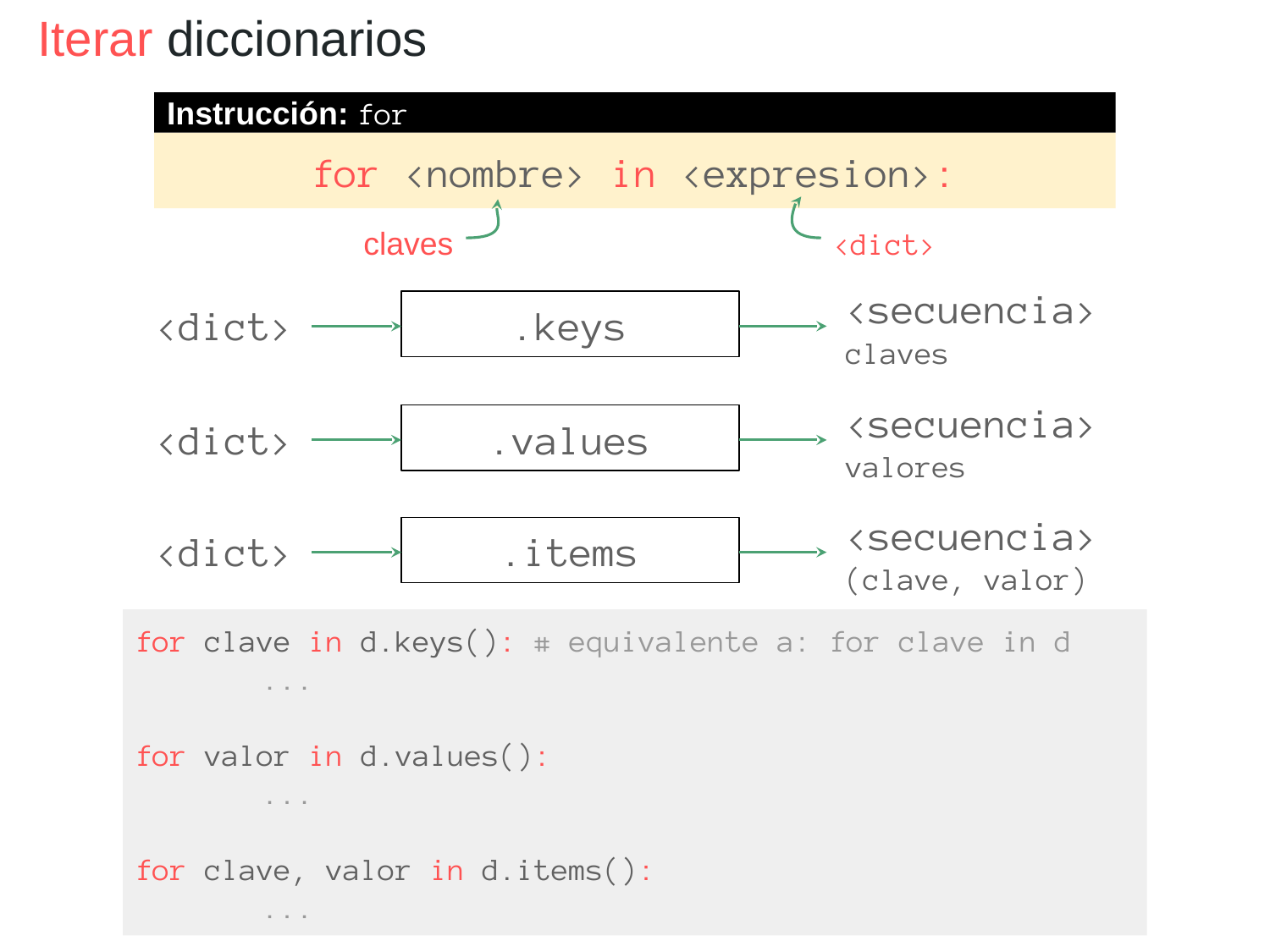

Iterar diccionarios
Instrucción: for
for <nombre> in <expresion>:
claves
<dict>
<secuencia>
claves
.keys
<dict>
<secuencia>
valores
.values
<dict>
<secuencia>
(clave, valor)
.items
<dict>
for clave in d.keys(): # equivalente a: for clave in d
	...

for valor in d.values():
	...

for clave, valor in d.items():
	...